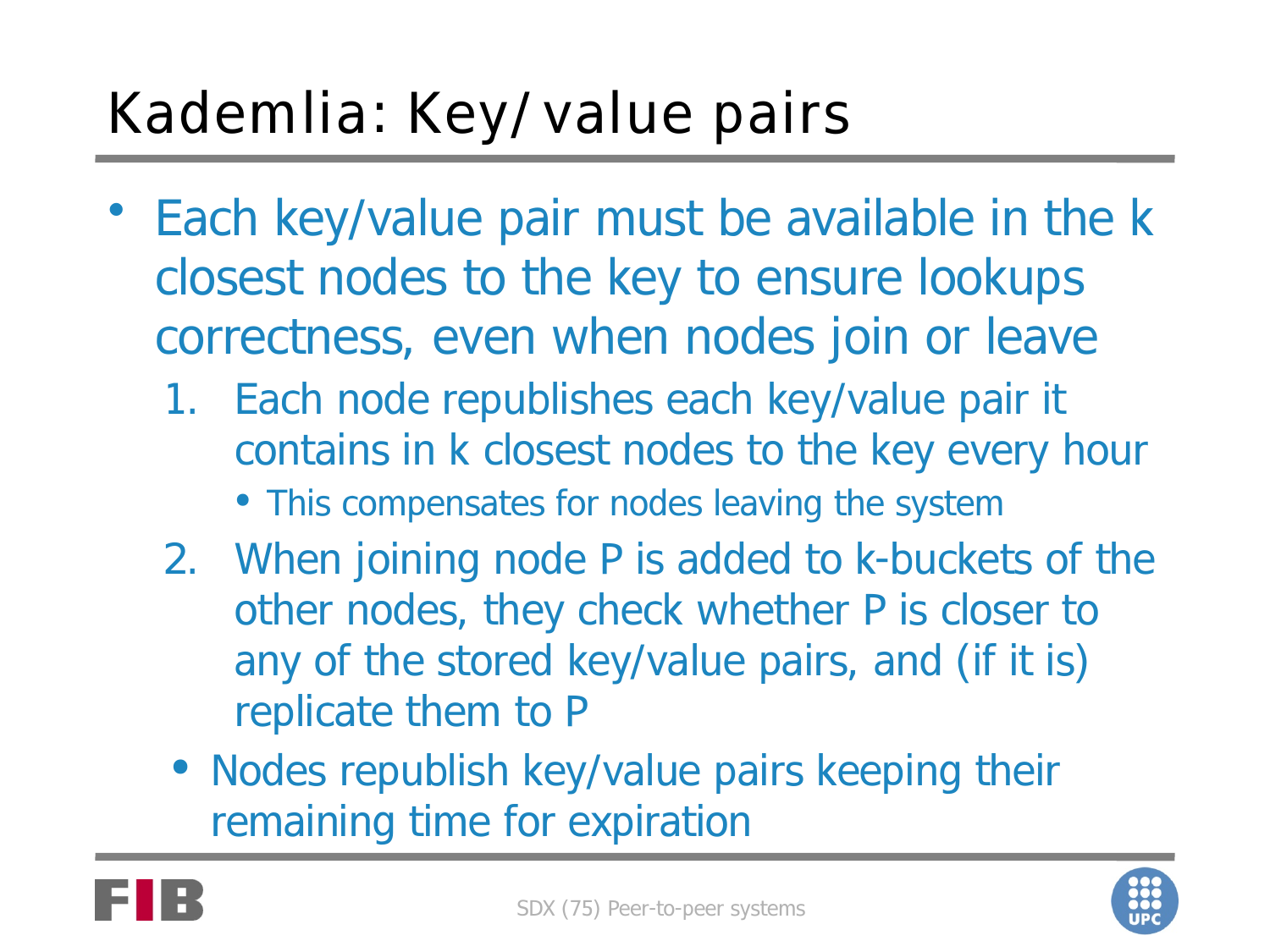

# Kademlia: Key/value pairs
Each key/value pair must be available in the k closest nodes to the key to ensure lookups correctness, even when nodes join or leave
Each node republishes each key/value pair it contains in k closest nodes to the key every hour
This compensates for nodes leaving the system
When joining node P is added to k-buckets of the other nodes, they check whether P is closer to any of the stored key/value pairs, and (if it is) replicate them to P
Nodes republish key/value pairs keeping their remaining time for expiration